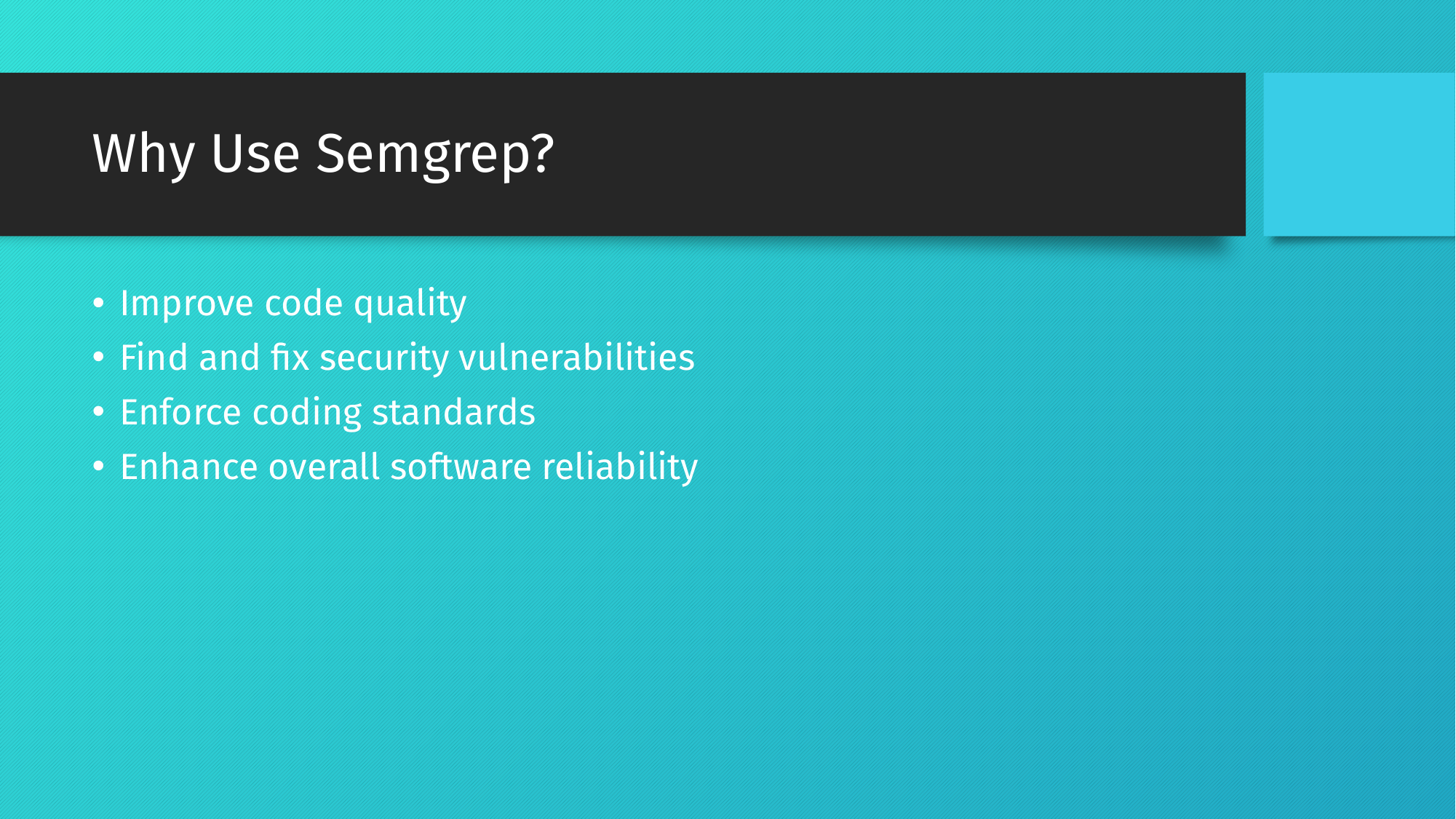

# Why Use Semgrep?
Improve code quality
Find and fix security vulnerabilities
Enforce coding standards
Enhance overall software reliability